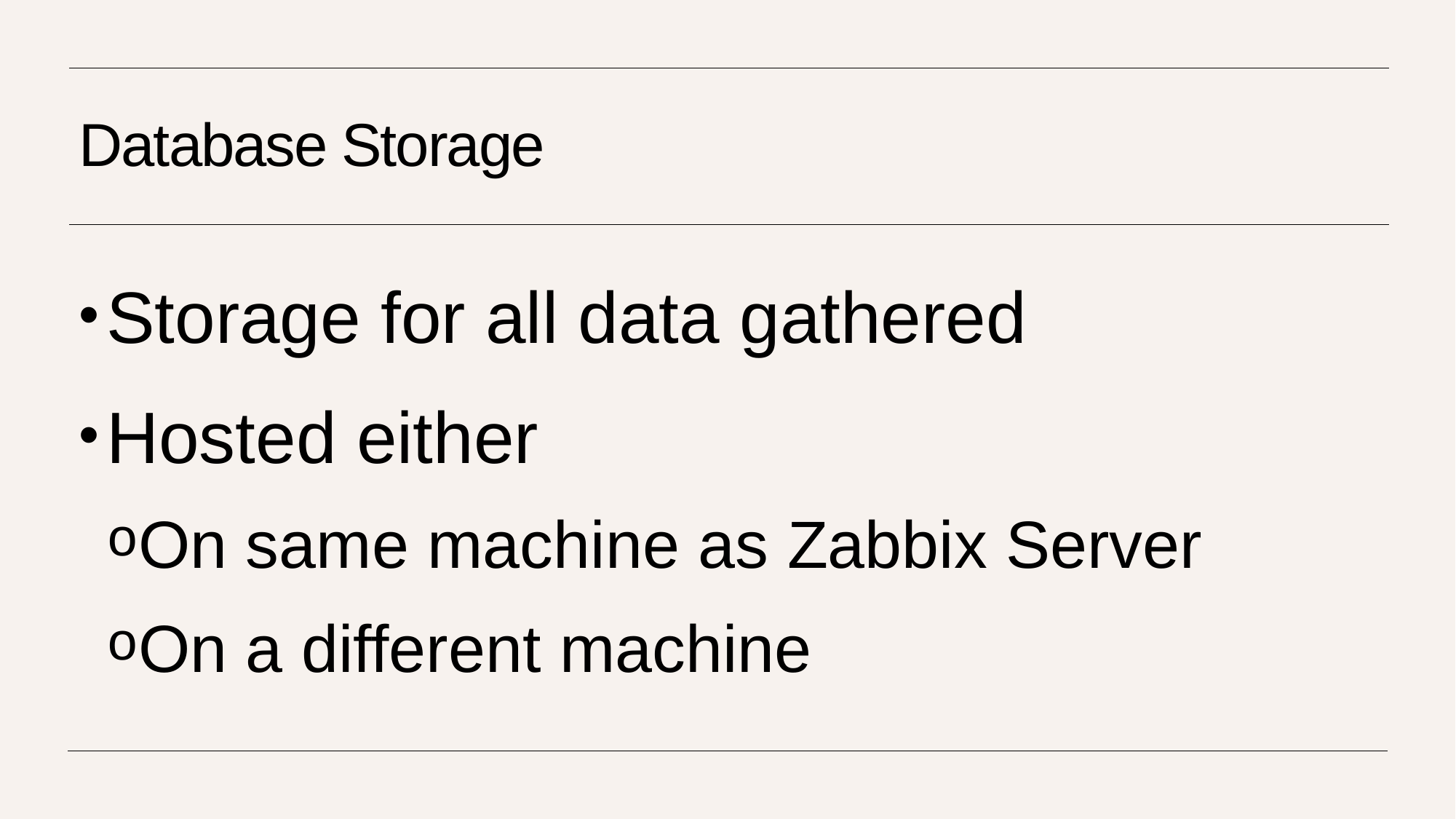

# Database Storage
Storage for all data gathered
Hosted either
On same machine as Zabbix Server
On a different machine